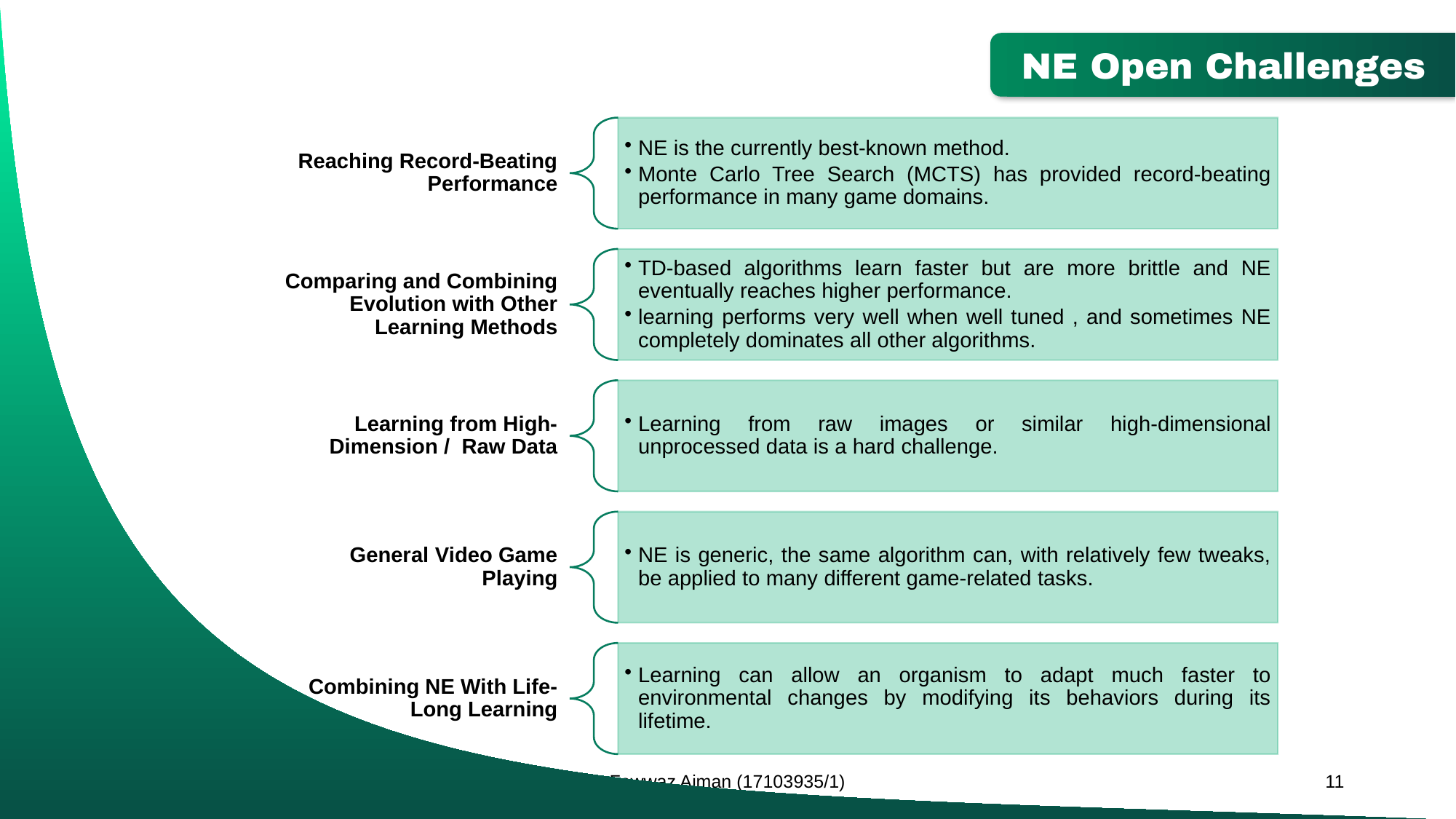

NE Open Challenges
Reaching Record-Beating Performance

NE is the currently best-known method.
Monte Carlo Tree Search (MCTS) has provided record-beating performance in many game domains.
Comparing and Combining Evolution with Other Learning Methods

TD-based algorithms learn faster but are more brittle and NE eventually reaches higher performance.
learning performs very well when well tuned , and sometimes NE completely dominates all other algorithms.
Learning from High-Dimension /  Raw Data

Learning from raw images or similar high-dimensional unprocessed data is a hard challenge.
General Video Game Playing

NE is generic, the same algorithm can, with relatively few tweaks, be applied to many different game-related tasks.
Combining NE With Life-Long Learning

Learning can allow an organism to adapt much faster to environmental changes by modifying its behaviors during its lifetime.
Fawwaz Aiman (17103935/1)
11